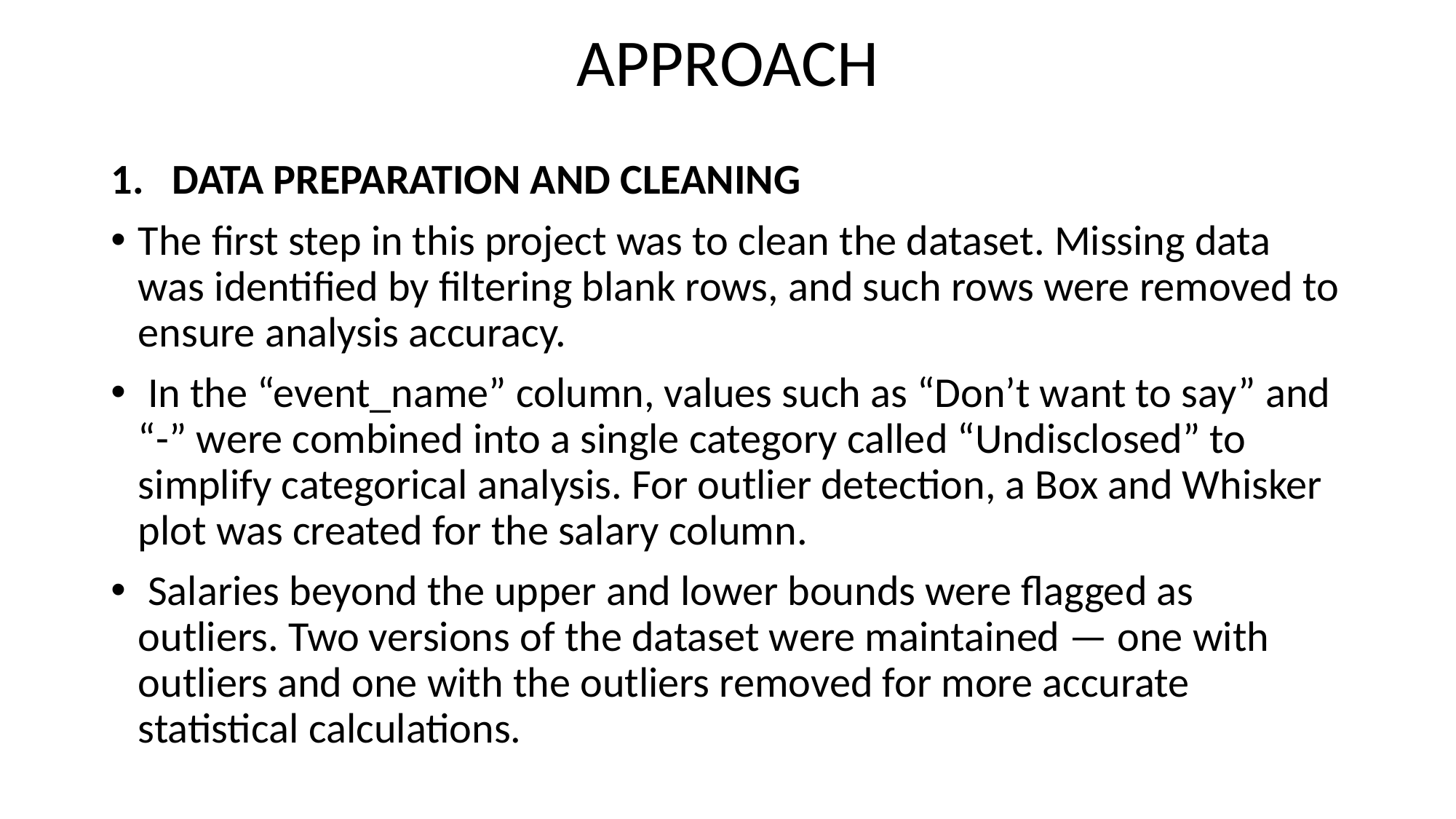

# APPROACH
DATA PREPARATION AND CLEANING
The first step in this project was to clean the dataset. Missing data was identified by filtering blank rows, and such rows were removed to ensure analysis accuracy.
 In the “event_name” column, values such as “Don’t want to say” and “-” were combined into a single category called “Undisclosed” to simplify categorical analysis. For outlier detection, a Box and Whisker plot was created for the salary column.
 Salaries beyond the upper and lower bounds were flagged as outliers. Two versions of the dataset were maintained — one with outliers and one with the outliers removed for more accurate statistical calculations.